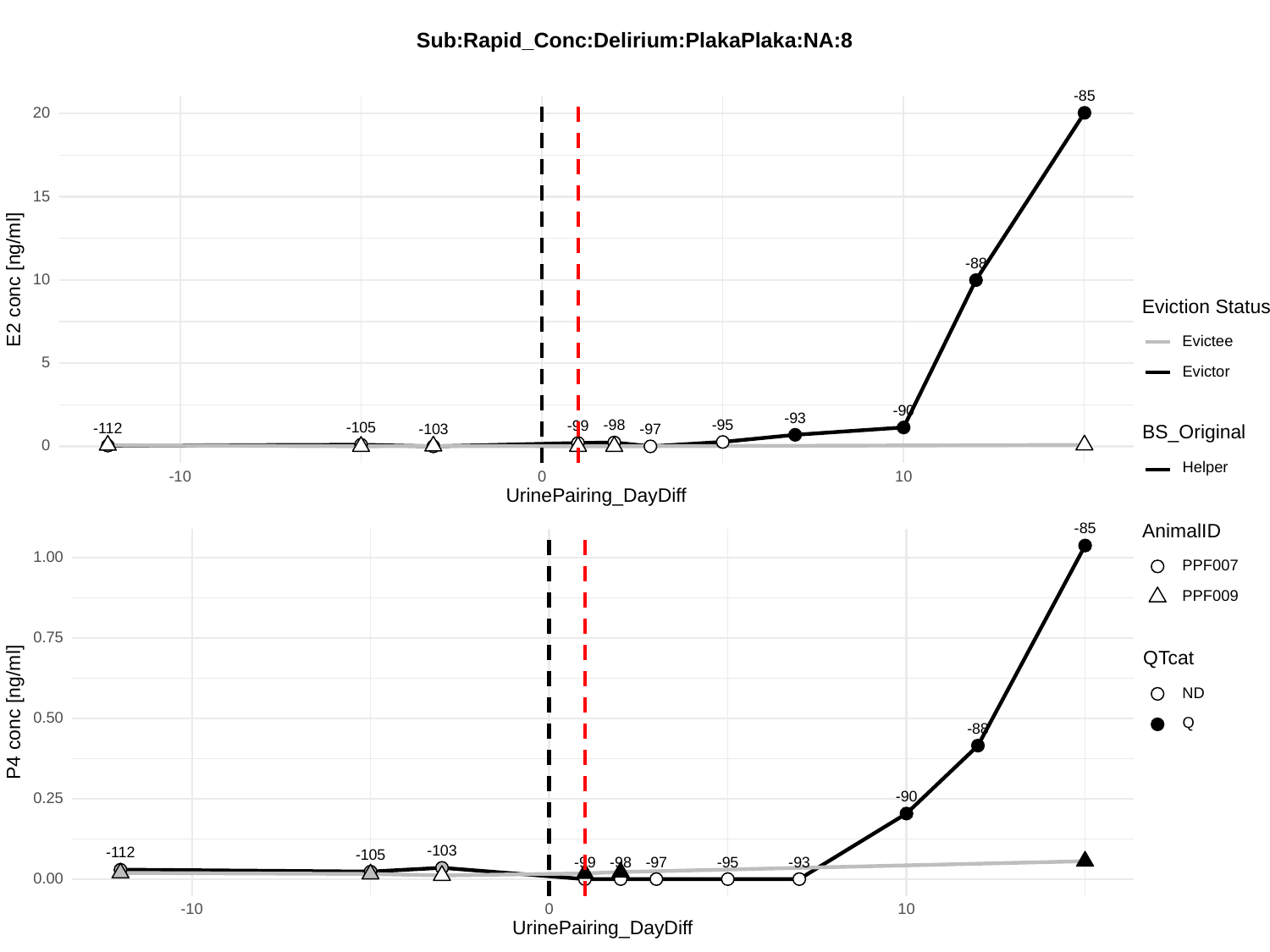

Sub:Rapid_Conc:Delirium:PlakaPlaka:NA:8
-85

20

15

-88
E2 conc [ng/ml]

10

Eviction Status

Evictee

5

Evictor

-90
-93
-95
-98

-99
-105
-112
BS_Original
-103
-97

0

Helper

-10
0
10
UrinePairing_DayDiff
-85
AnimalID

1.00

PPF007

PPF009

0.75

QTcat

ND
P4 conc [ng/ml]
0.50
Q

-88

-90
0.25

-103
-112
-105

-93
-99
-98
-97
-95

0.00

-10
0
10
UrinePairing_DayDiff